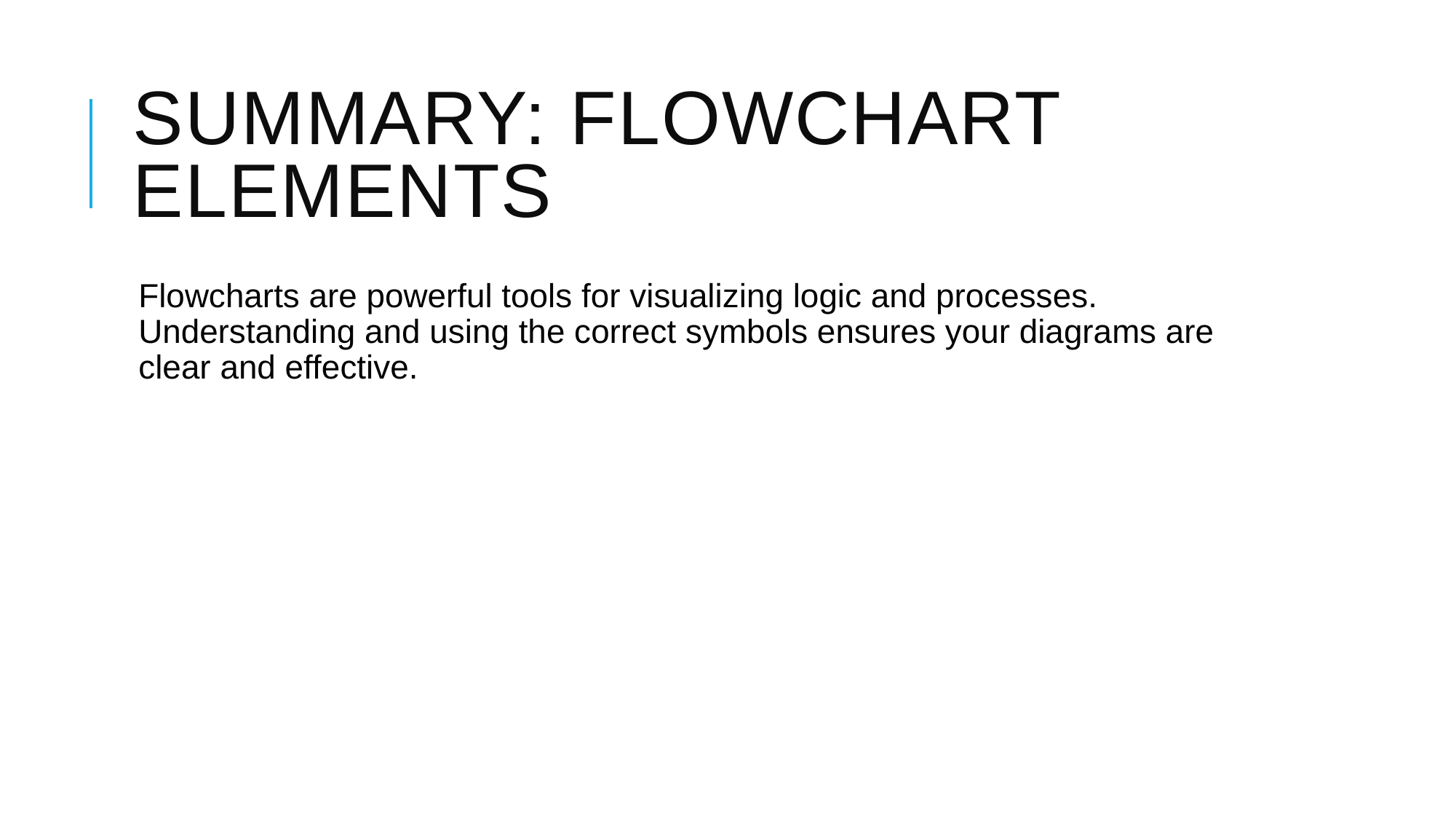

# Summary: Flowchart Elements
Flowcharts are powerful tools for visualizing logic and processes. Understanding and using the correct symbols ensures your diagrams are clear and effective.